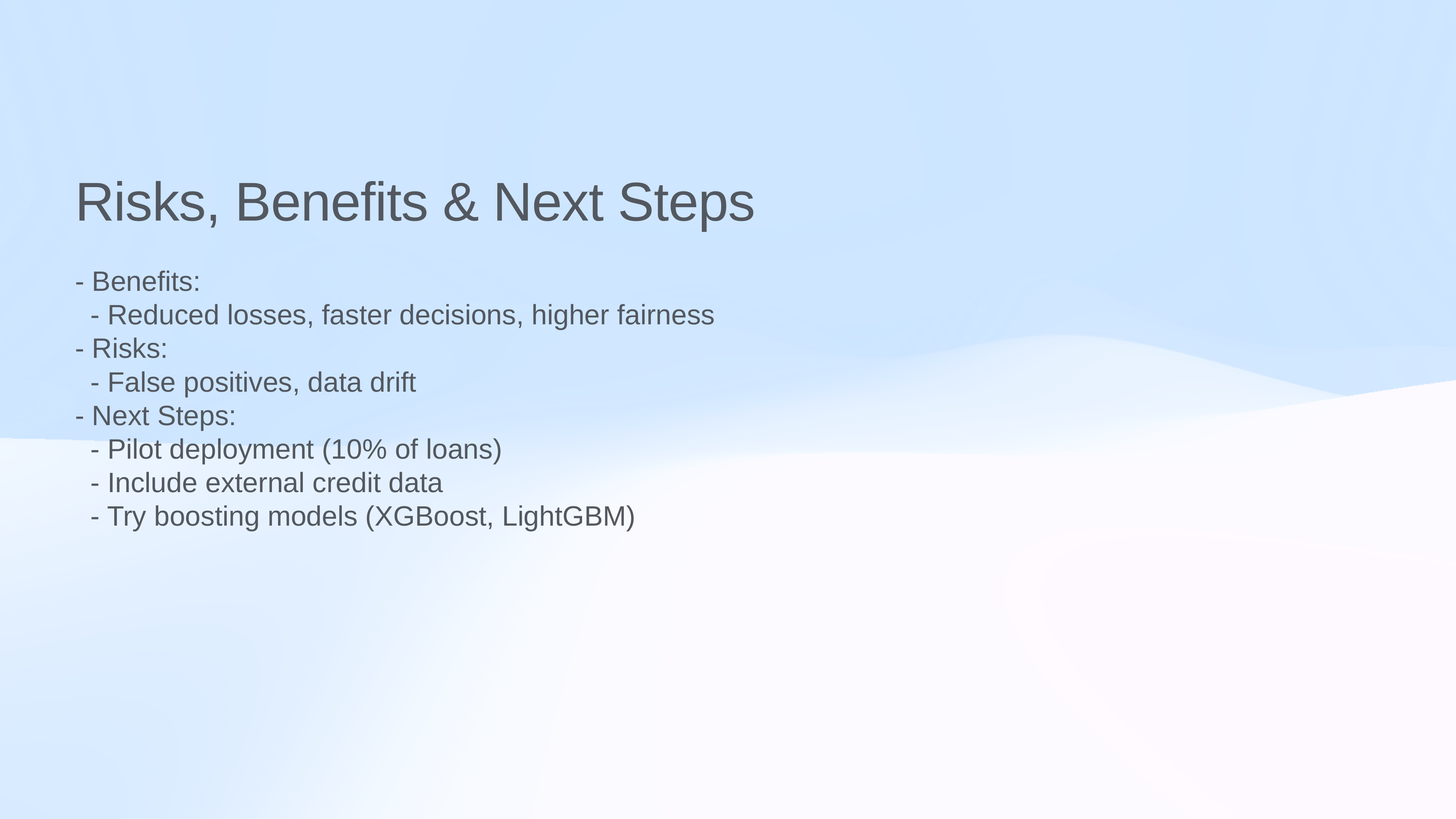

# Risks, Benefits & Next Steps
- Benefits:
  - Reduced losses, faster decisions, higher fairness
- Risks:
  - False positives, data drift
- Next Steps:
  - Pilot deployment (10% of loans)
  - Include external credit data
  - Try boosting models (XGBoost, LightGBM)